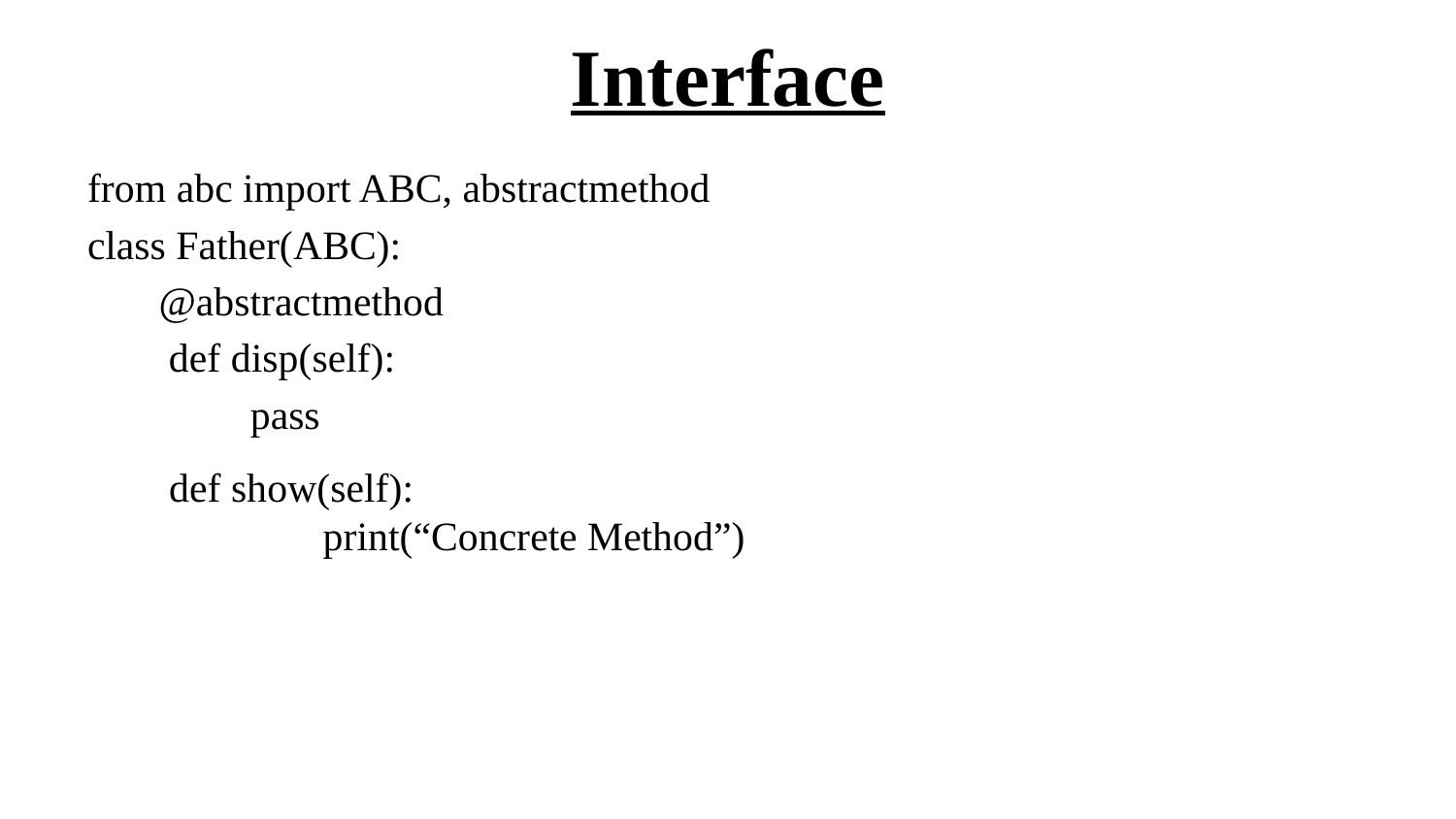

# Interface
from abc import ABC, abstractmethod
class Father(ABC):
       @abstractmethod
        def disp(self):
                pass
 def show(self):
                print(“Concrete Method”)